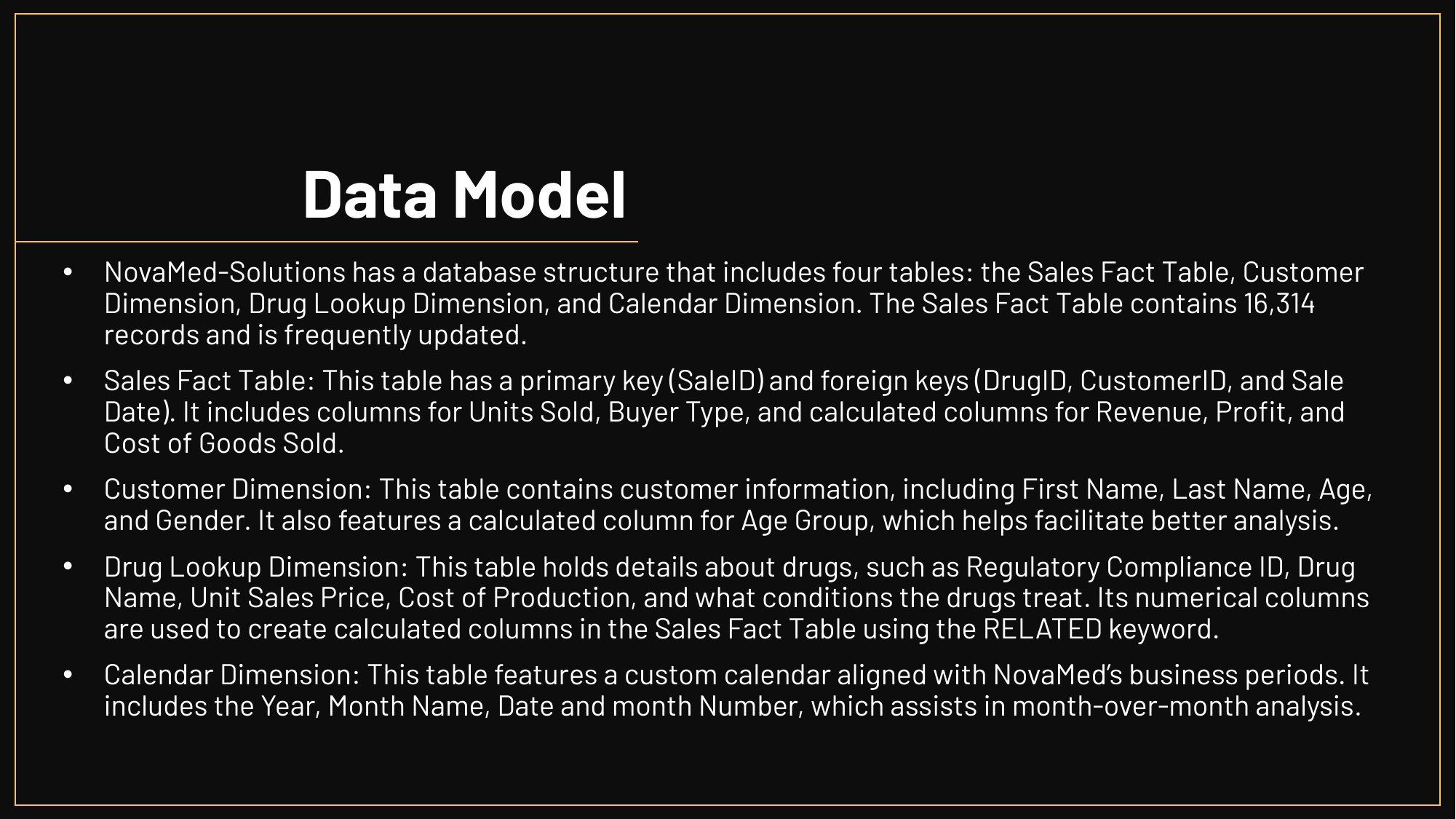

# Data Model
NovaMed-Solutions has a database structure that includes four tables: the Sales Fact Table, Customer Dimension, Drug Lookup Dimension, and Calendar Dimension. The Sales Fact Table contains 16,314 records and is frequently updated.
Sales Fact Table: This table has a primary key (SaleID) and foreign keys (DrugID, CustomerID, and Sale Date). It includes columns for Units Sold, Buyer Type, and calculated columns for Revenue, Profit, and Cost of Goods Sold.
Customer Dimension: This table contains customer information, including First Name, Last Name, Age, and Gender. It also features a calculated column for Age Group, which helps facilitate better analysis.
Drug Lookup Dimension: This table holds details about drugs, such as Regulatory Compliance ID, Drug Name, Unit Sales Price, Cost of Production, and what conditions the drugs treat. Its numerical columns are used to create calculated columns in the Sales Fact Table using the RELATED keyword.
Calendar Dimension: This table features a custom calendar aligned with NovaMed’s business periods. It includes the Year, Month Name, Date and month Number, which assists in month-over-month analysis.